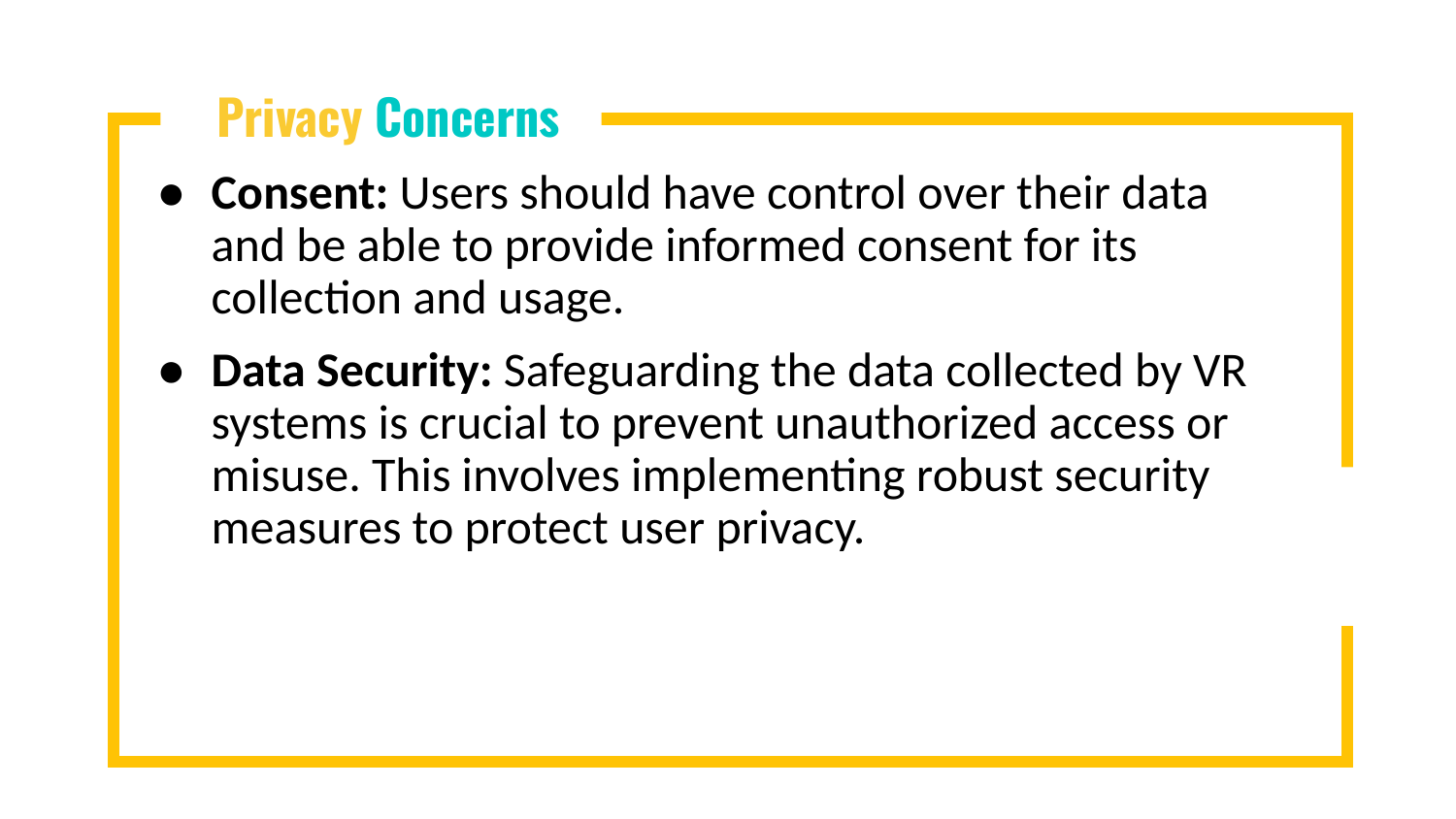

# Privacy Concerns
Consent: Users should have control over their data and be able to provide informed consent for its collection and usage.
Data Security: Safeguarding the data collected by VR systems is crucial to prevent unauthorized access or misuse. This involves implementing robust security measures to protect user privacy.